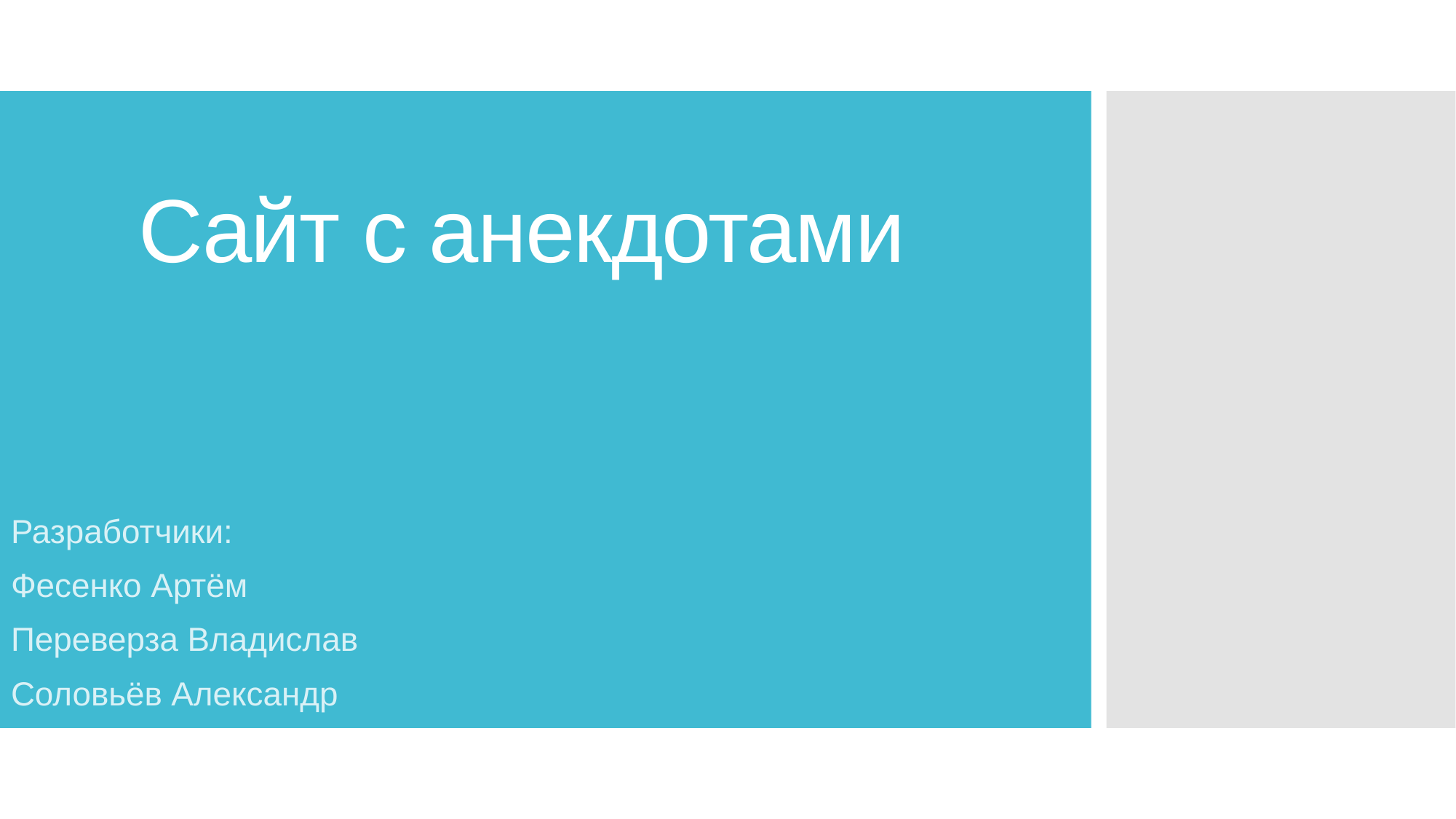

# Сайт с анекдотами
Разработчики:
Фесенко Артём
Переверза Владислав
Соловьёв Александр